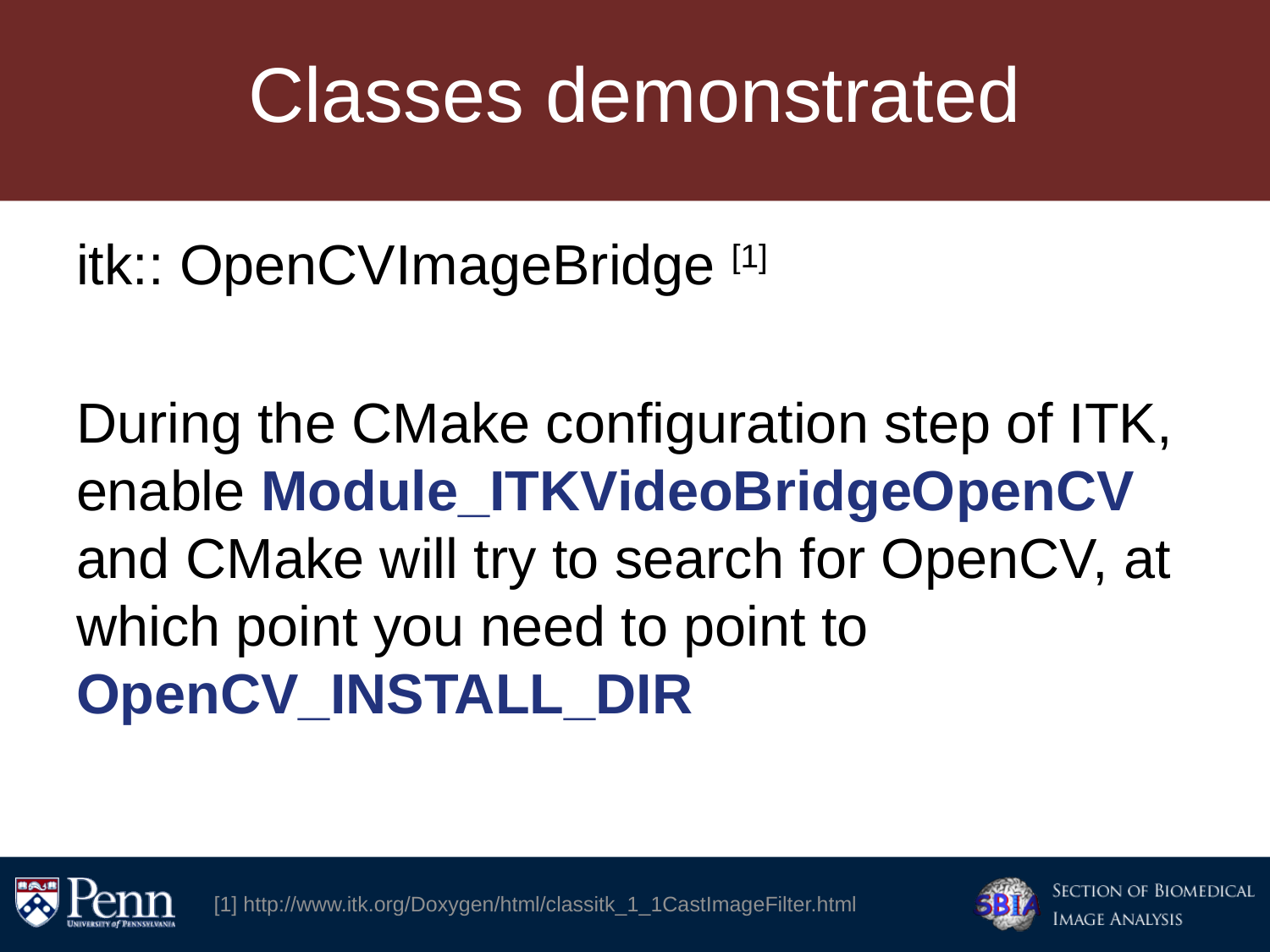

# Classes demonstrated
itk:: OpenCVImageBridge [1]

During the CMake configuration step of ITK, enable Module_ITKVideoBridgeOpenCV and CMake will try to search for OpenCV, at which point you need to point to OpenCV_INSTALL_DIR

[1] http://www.itk.org/Doxygen/html/classitk_1_1CastImageFilter.html